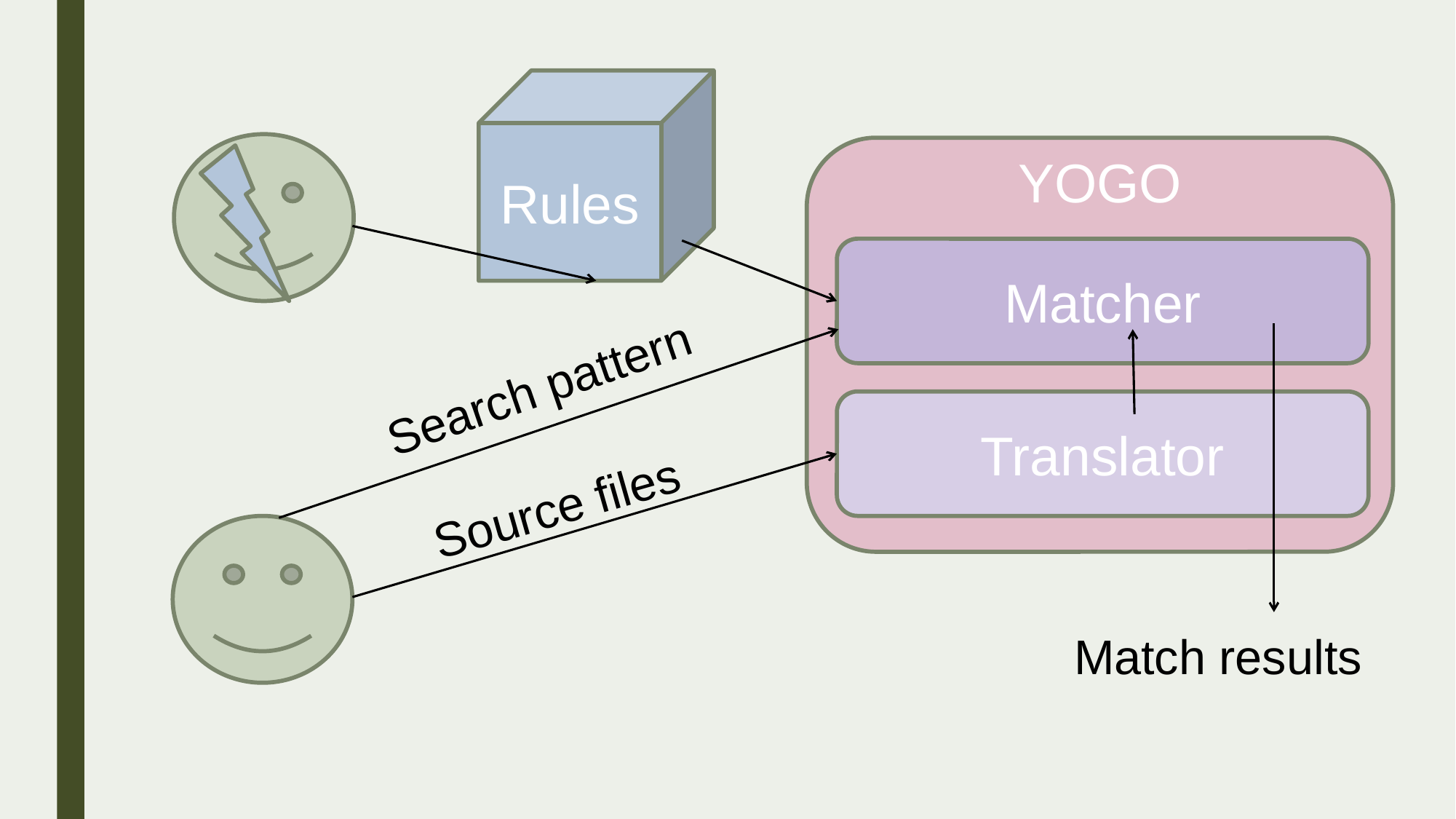

Rules

YOGO

Matcher
Translator
Search pattern

Source files

Match results
11